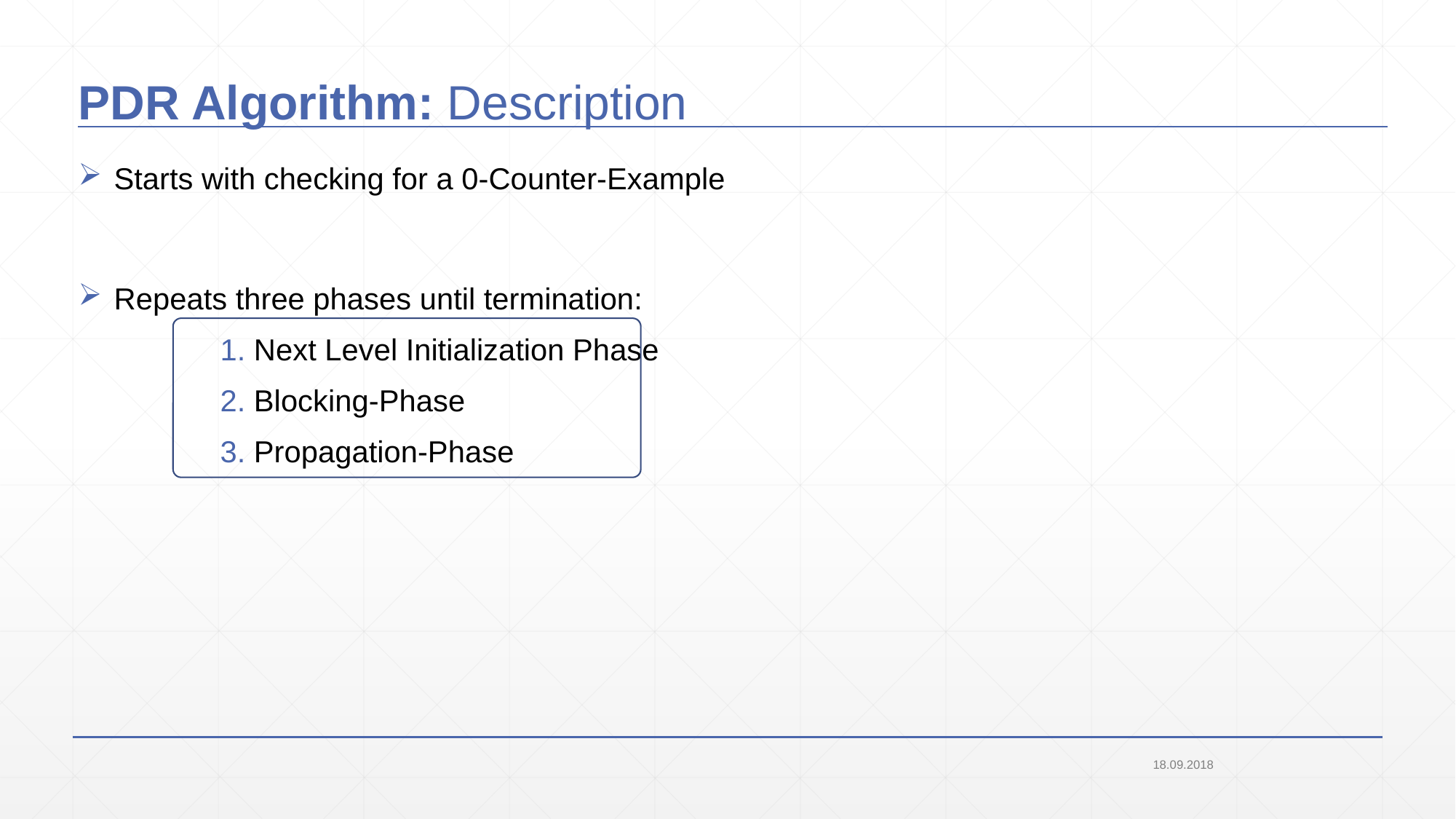

# PDR Algorithm: Description
 Starts with checking for a 0-Counter-Example

 Repeats three phases until termination:
	1. Next Level Initialization Phase
	2. Blocking-Phase
	3. Propagation-Phase

18.09.2018